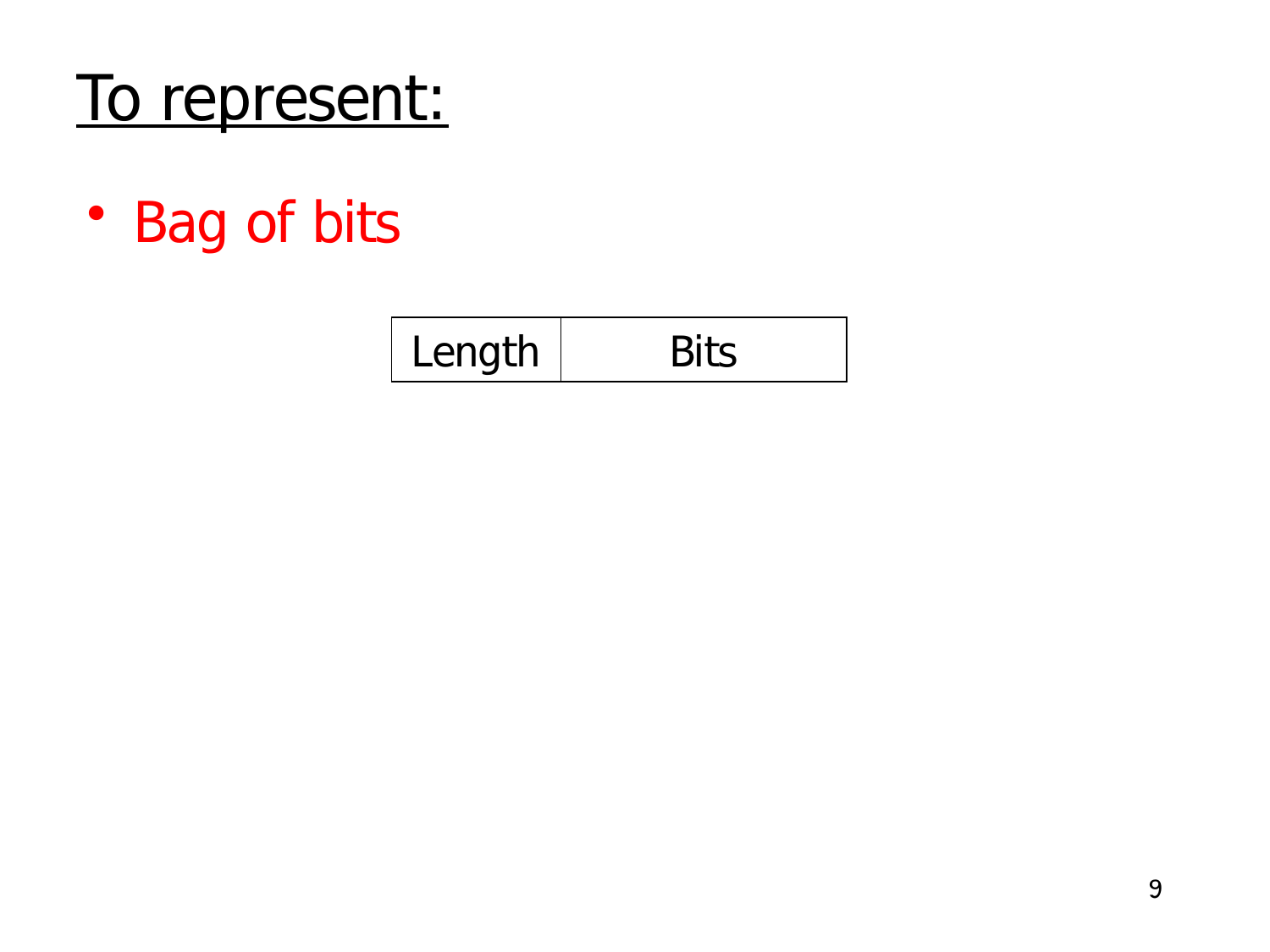

# To represent:
Bag of bits

Length
Bits
9